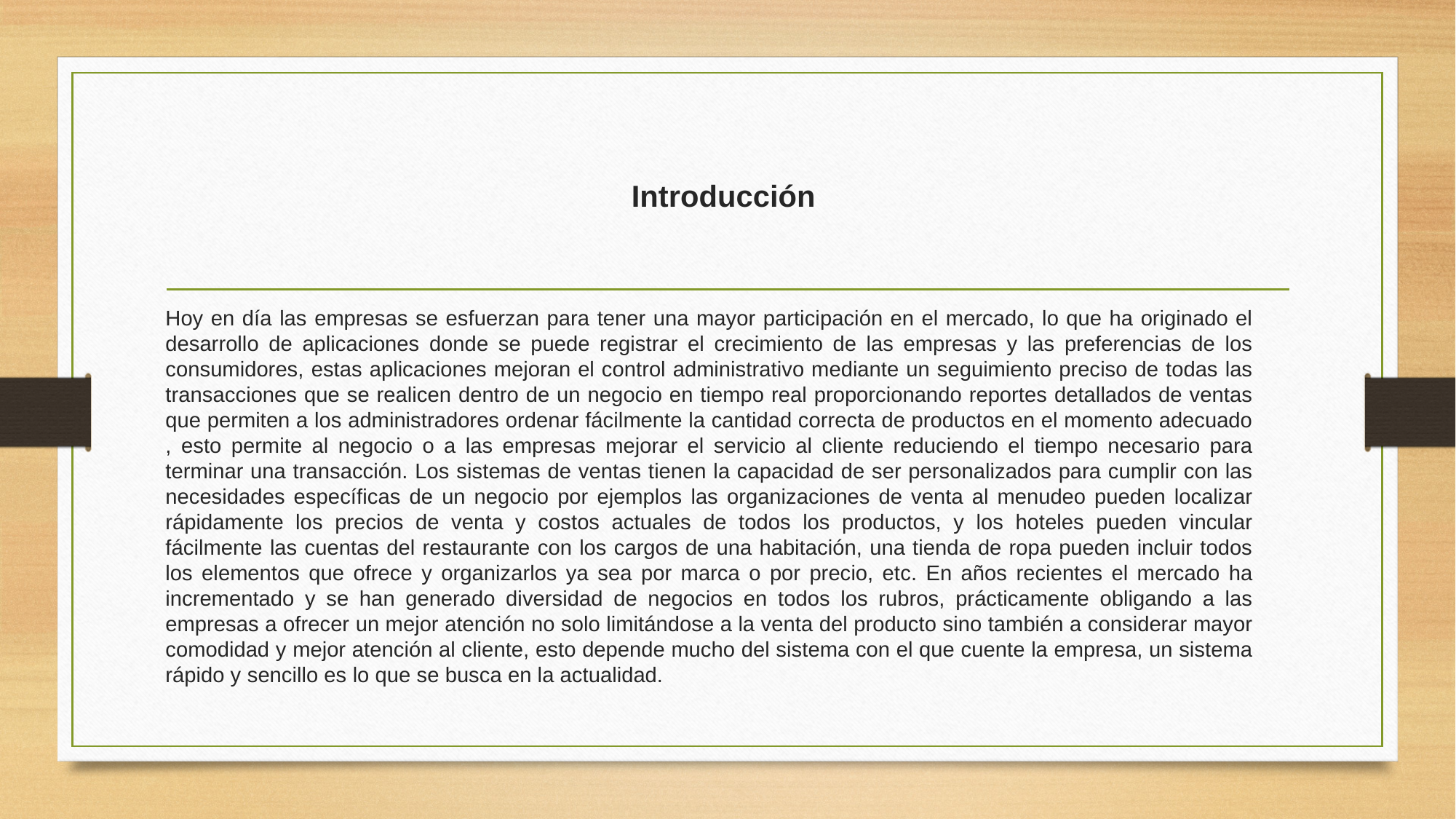

# Introducción
Hoy en día las empresas se esfuerzan para tener una mayor participación en el mercado, lo que ha originado el desarrollo de aplicaciones donde se puede registrar el crecimiento de las empresas y las preferencias de los consumidores, estas aplicaciones mejoran el control administrativo mediante un seguimiento preciso de todas las transacciones que se realicen dentro de un negocio en tiempo real proporcionando reportes detallados de ventas que permiten a los administradores ordenar fácilmente la cantidad correcta de productos en el momento adecuado , esto permite al negocio o a las empresas mejorar el servicio al cliente reduciendo el tiempo necesario para terminar una transacción. Los sistemas de ventas tienen la capacidad de ser personalizados para cumplir con las necesidades específicas de un negocio por ejemplos las organizaciones de venta al menudeo pueden localizar rápidamente los precios de venta y costos actuales de todos los productos, y los hoteles pueden vincular fácilmente las cuentas del restaurante con los cargos de una habitación, una tienda de ropa pueden incluir todos los elementos que ofrece y organizarlos ya sea por marca o por precio, etc. En años recientes el mercado ha incrementado y se han generado diversidad de negocios en todos los rubros, prácticamente obligando a las empresas a ofrecer un mejor atención no solo limitándose a la venta del producto sino también a considerar mayor comodidad y mejor atención al cliente, esto depende mucho del sistema con el que cuente la empresa, un sistema rápido y sencillo es lo que se busca en la actualidad.